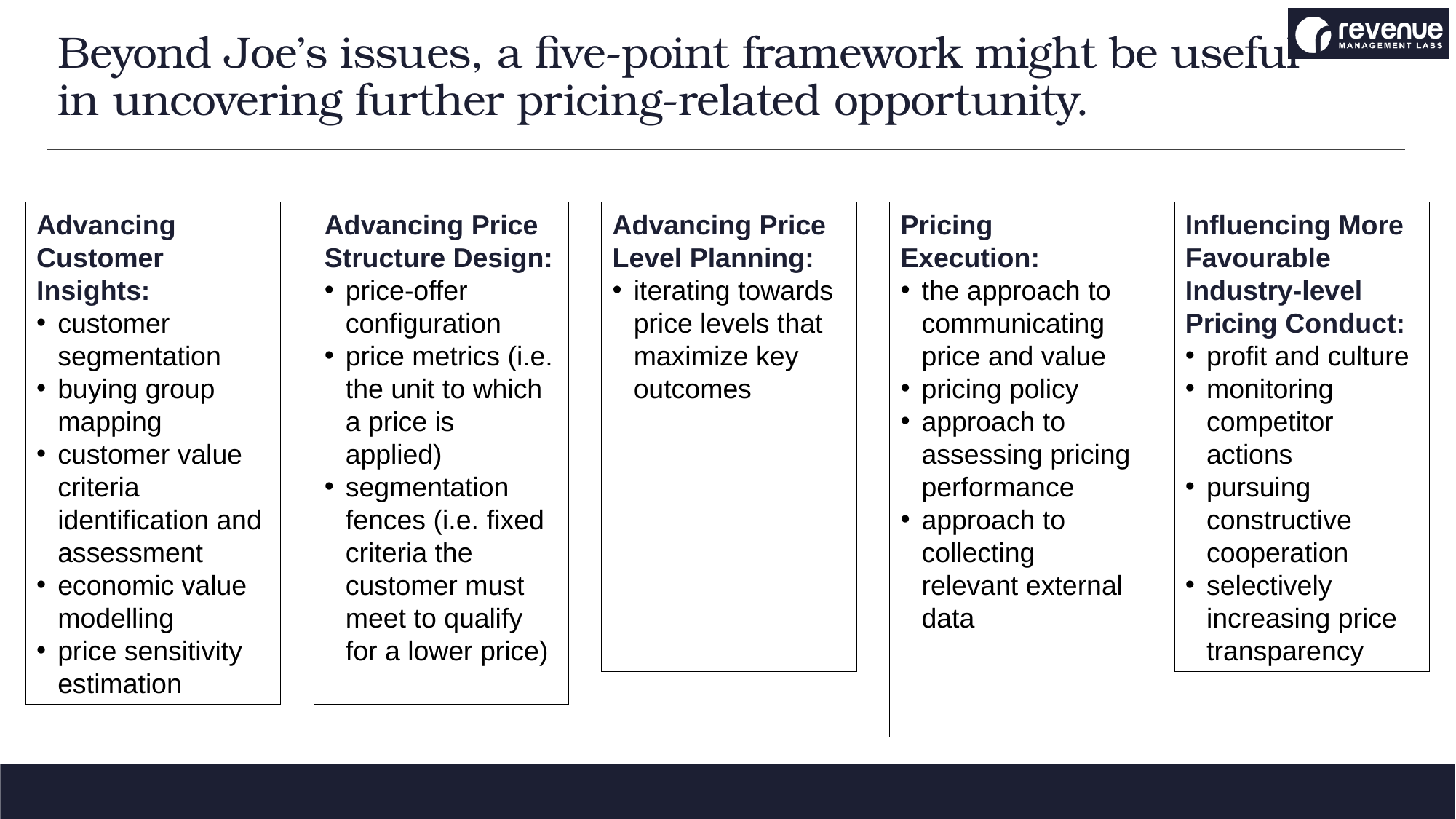

# Beyond Joe’s issues, a five-point framework might be useful in uncovering further pricing-related opportunity.
Advancing Customer Insights:
customer segmentation
buying group mapping
customer value criteria identification and assessment
economic value modelling
price sensitivity estimation
Advancing Price Structure Design:
price-offer configuration
price metrics (i.e. the unit to which a price is applied)
segmentation fences (i.e. fixed criteria the customer must meet to qualify for a lower price)

Advancing Price Level Planning:
iterating towards price levels that maximize key outcomes

Pricing Execution:
the approach to communicating price and value
pricing policy
approach to assessing pricing performance
approach to collecting relevant external data

Influencing More Favourable Industry-level Pricing Conduct:
profit and culture
monitoring competitor actions
pursuing constructive cooperation
selectively increasing price transparency